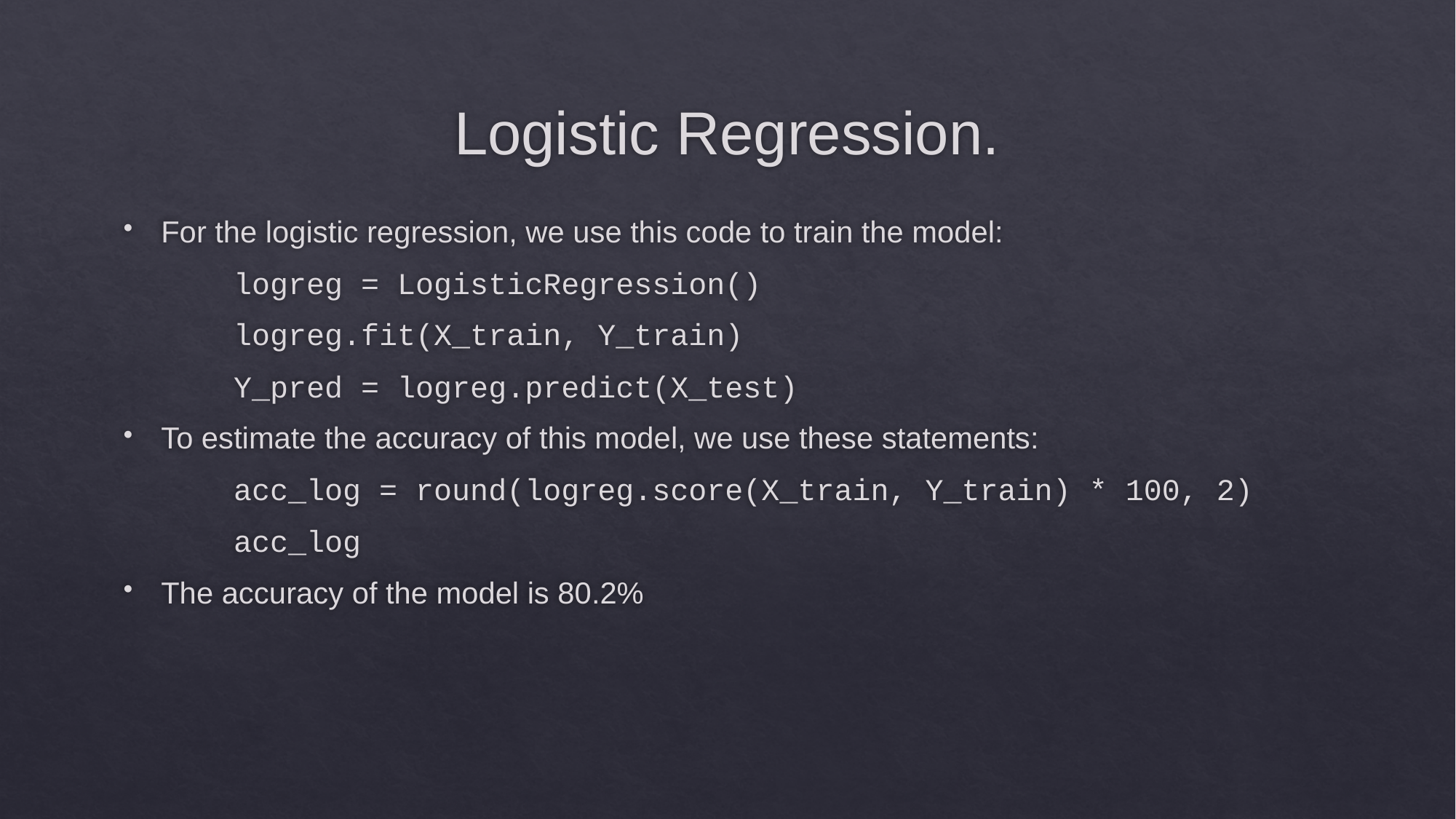

# Logistic Regression.
For the logistic regression, we use this code to train the model:
	logreg = LogisticRegression()
	logreg.fit(X_train, Y_train)
	Y_pred = logreg.predict(X_test)
To estimate the accuracy of this model, we use these statements:
	acc_log = round(logreg.score(X_train, Y_train) * 100, 2)
	acc_log
The accuracy of the model is 80.2%